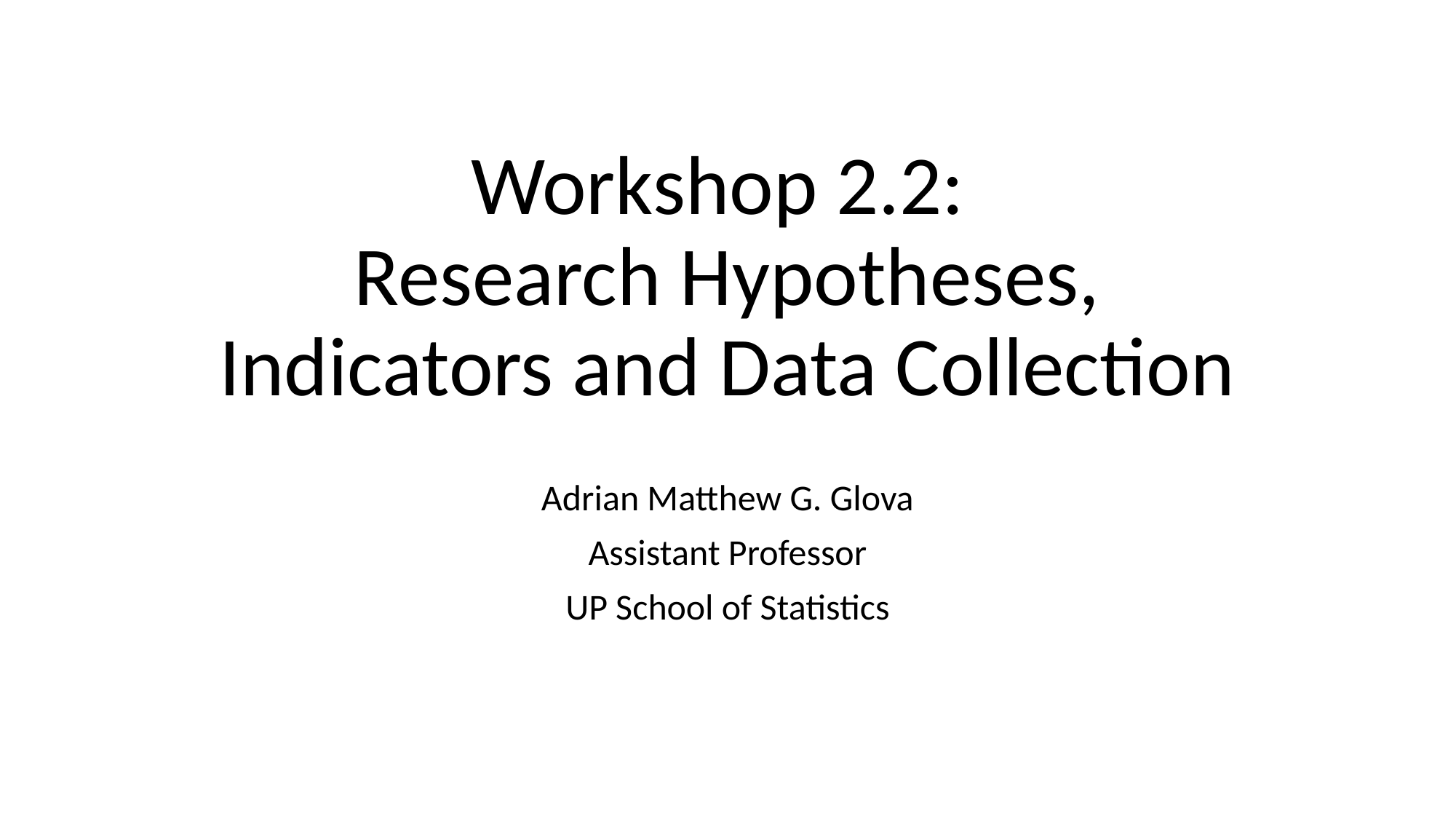

# Workshop 2.2: Research Hypotheses, Indicators and Data Collection
Adrian Matthew G. Glova
Assistant Professor
UP School of Statistics